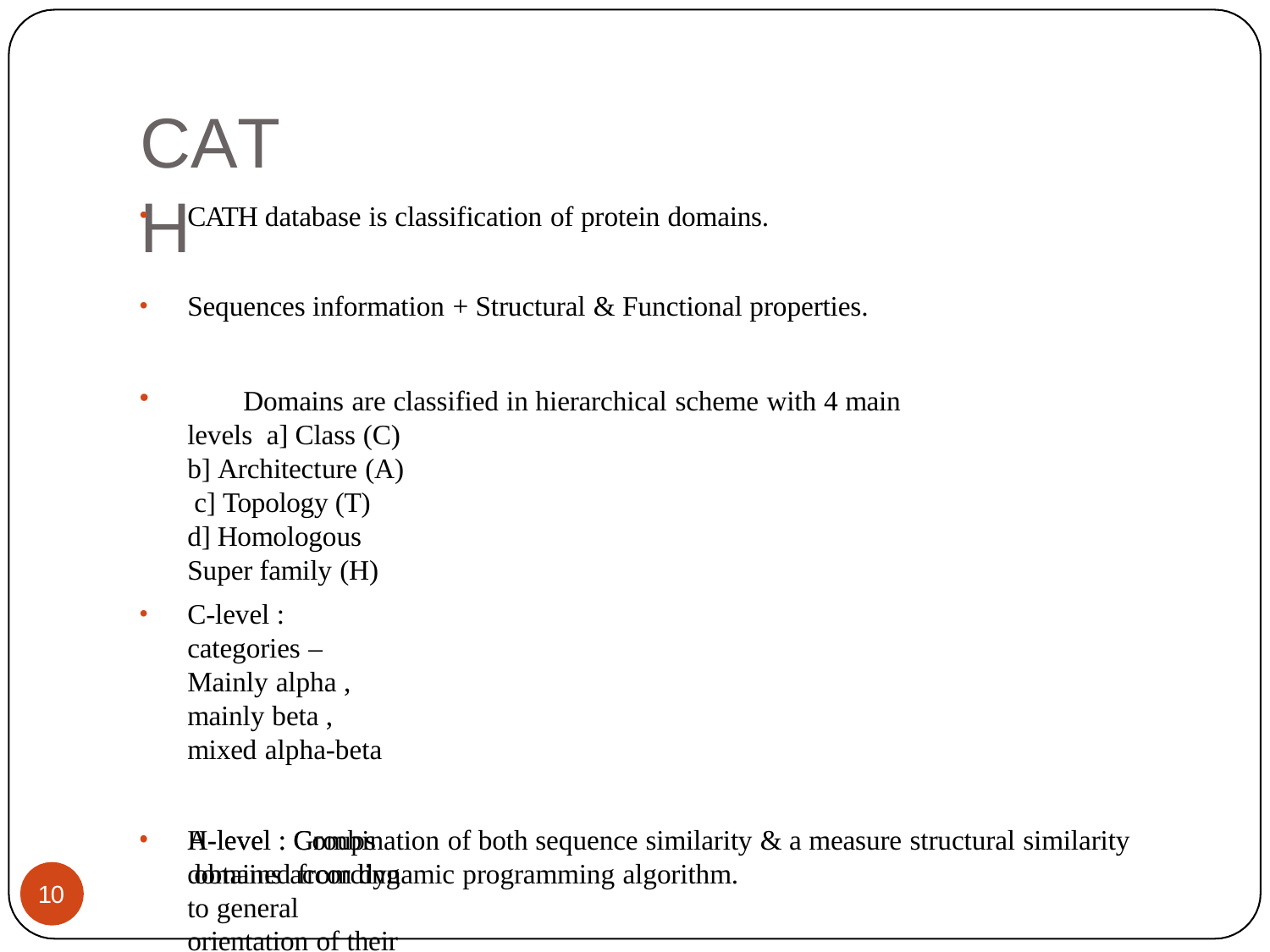

# CATH
CATH database is classification of protein domains.

Sequences information + Structural & Functional properties.

	Domains are classified in hierarchical scheme with 4 main levels  a] Class (C)
b] Architecture (A)  c] Topology (T)
d] Homologous Super family (H)
C-level : categories – Mainly alpha , mainly beta , mixed alpha-beta

A-level : Groups domains according to general orientation of their secondary structures.

T-level : Describes the connectivity of secondary structures.
H-level : Combination of both sequence similarity & a measure structural similarity  obtained from dynamic programming algorithm.

10